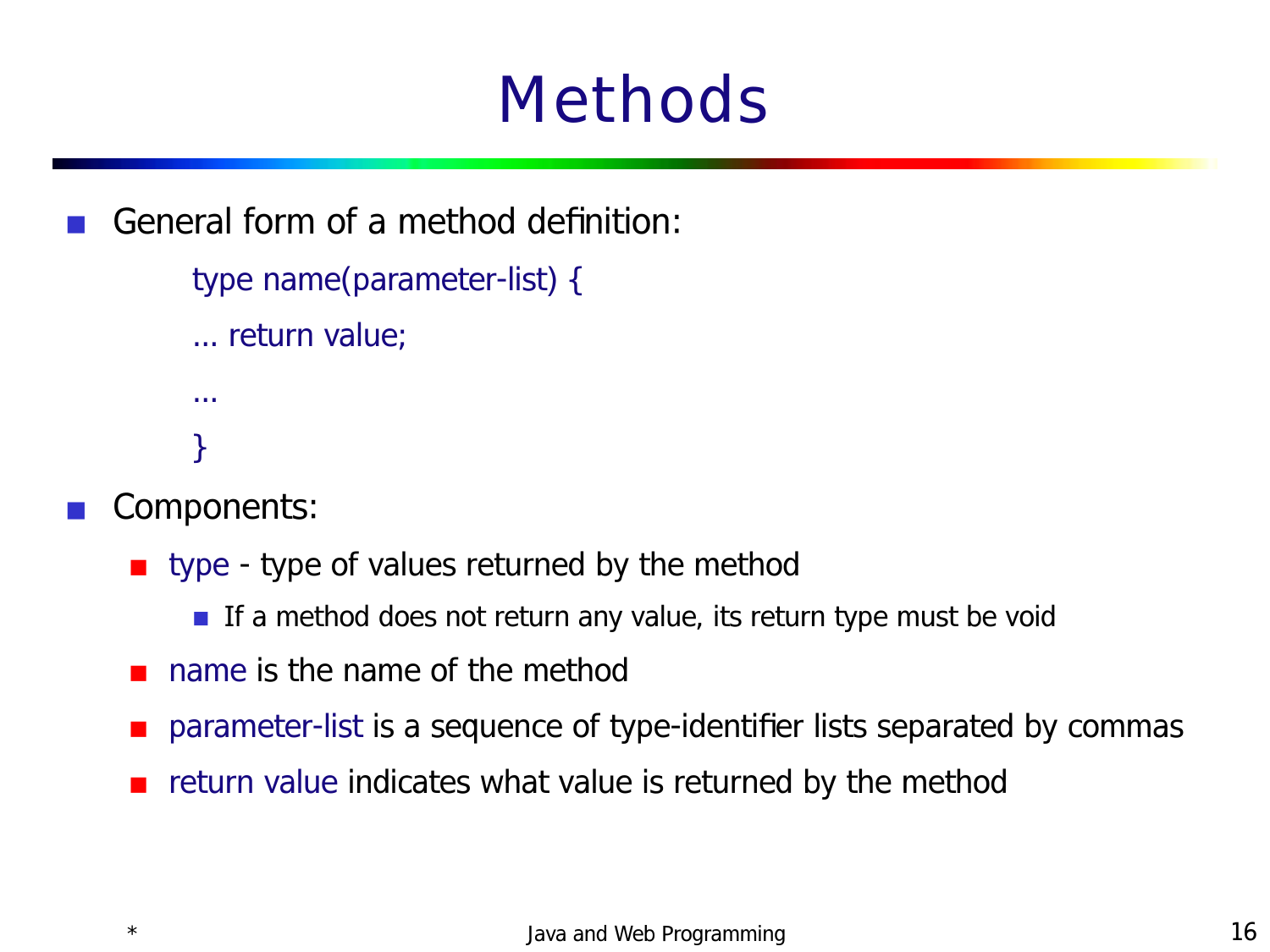

# Methods
General form of a method definition:
type name(parameter-list) {
… return value;
…
}
Components:
type - type of values returned by the method
If a method does not return any value, its return type must be void
name is the name of the method
parameter-list is a sequence of type-identifier lists separated by commas
return value indicates what value is returned by the method
*
16
Java and Web Programming